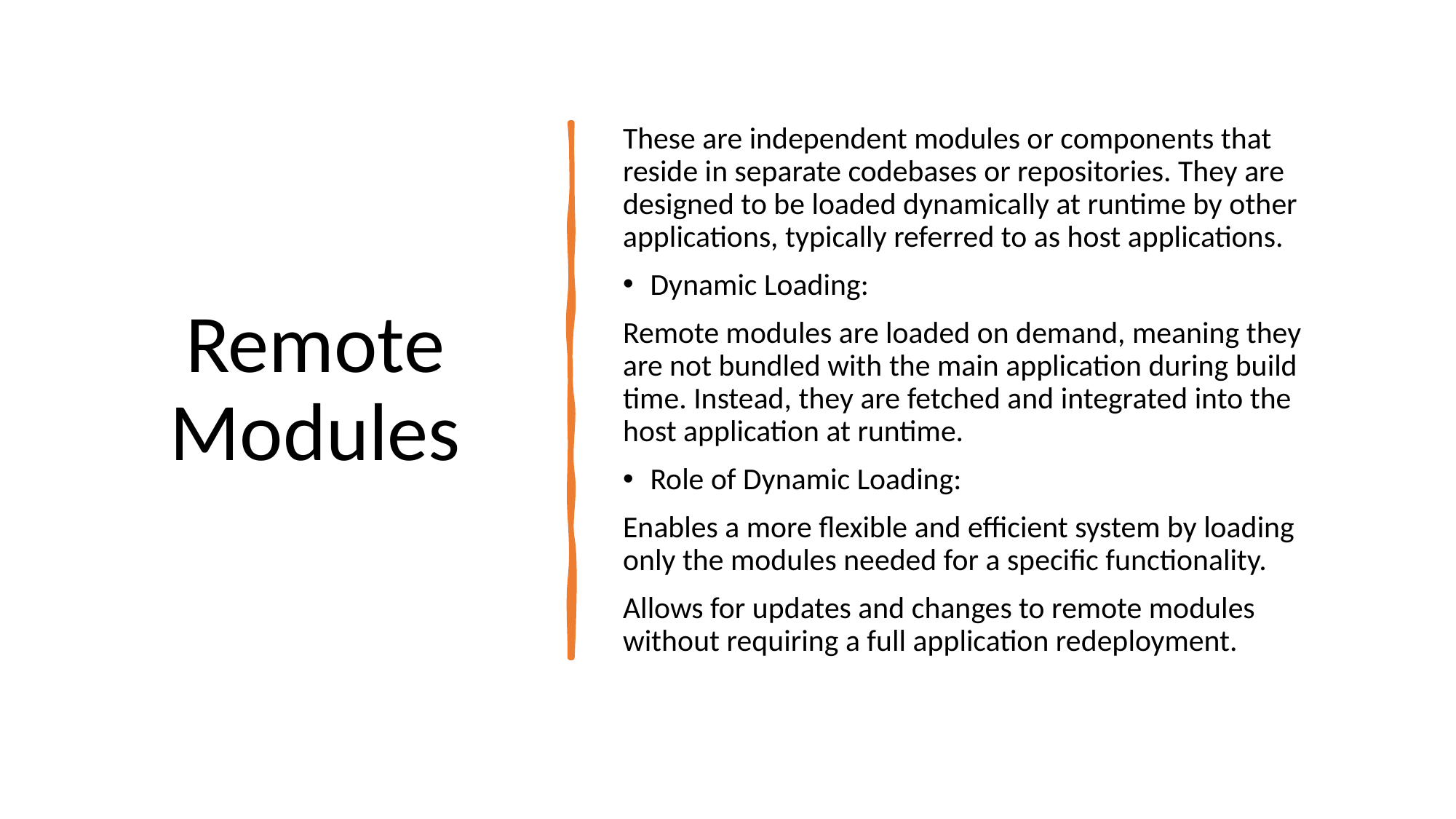

# Remote Modules
These are independent modules or components that reside in separate codebases or repositories. They are designed to be loaded dynamically at runtime by other applications, typically referred to as host applications.
Dynamic Loading:
Remote modules are loaded on demand, meaning they are not bundled with the main application during build time. Instead, they are fetched and integrated into the host application at runtime.
Role of Dynamic Loading:
Enables a more flexible and efficient system by loading only the modules needed for a specific functionality.
Allows for updates and changes to remote modules without requiring a full application redeployment.